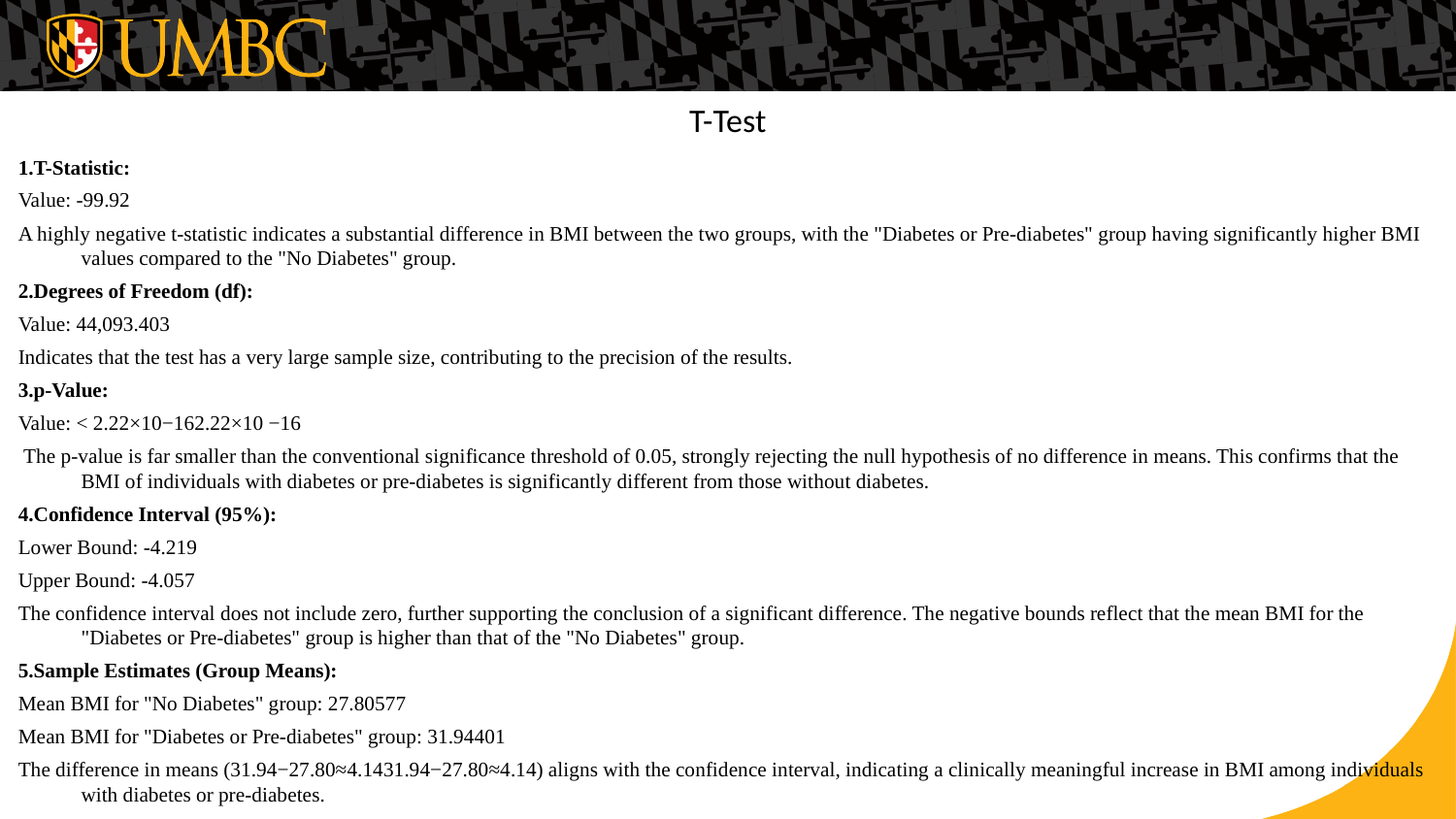

# T-Test
1.T-Statistic:
Value: -99.92
A highly negative t-statistic indicates a substantial difference in BMI between the two groups, with the "Diabetes or Pre-diabetes" group having significantly higher BMI values compared to the "No Diabetes" group.
2.Degrees of Freedom (df):
Value: 44,093.403
Indicates that the test has a very large sample size, contributing to the precision of the results.
3.p-Value:
Value: < 2.22×10−162.22×10 −16
 The p-value is far smaller than the conventional significance threshold of 0.05, strongly rejecting the null hypothesis of no difference in means. This confirms that the BMI of individuals with diabetes or pre-diabetes is significantly different from those without diabetes.
4.Confidence Interval (95%):
Lower Bound: -4.219
Upper Bound: -4.057
The confidence interval does not include zero, further supporting the conclusion of a significant difference. The negative bounds reflect that the mean BMI for the "Diabetes or Pre-diabetes" group is higher than that of the "No Diabetes" group.
5.Sample Estimates (Group Means):
Mean BMI for "No Diabetes" group: 27.80577
Mean BMI for "Diabetes or Pre-diabetes" group: 31.94401
The difference in means (31.94−27.80≈4.1431.94−27.80≈4.14) aligns with the confidence interval, indicating a clinically meaningful increase in BMI among individuals with diabetes or pre-diabetes.